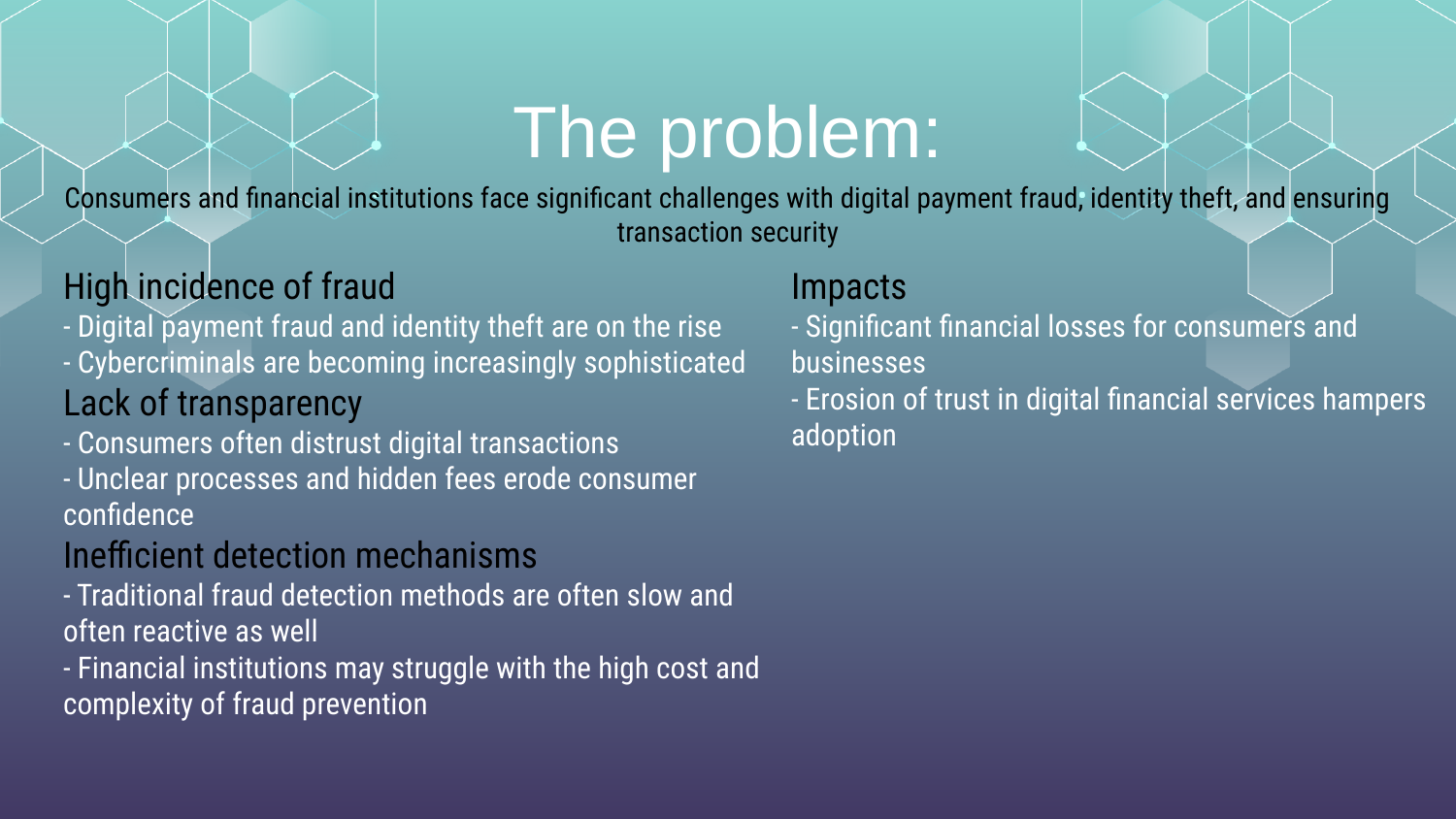

# The problem:
Consumers and financial institutions face significant challenges with digital payment fraud, identity theft, and ensuring transaction security
High incidence of fraud
- Digital payment fraud and identity theft are on the rise
- Cybercriminals are becoming increasingly sophisticated
Lack of transparency
- Consumers often distrust digital transactions
- Unclear processes and hidden fees erode consumer confidence
Inefficient detection mechanisms
- Traditional fraud detection methods are often slow and often reactive as well
- Financial institutions may struggle with the high cost and complexity of fraud prevention
Impacts
- Significant financial losses for consumers and businesses
- Erosion of trust in digital financial services hampers adoption